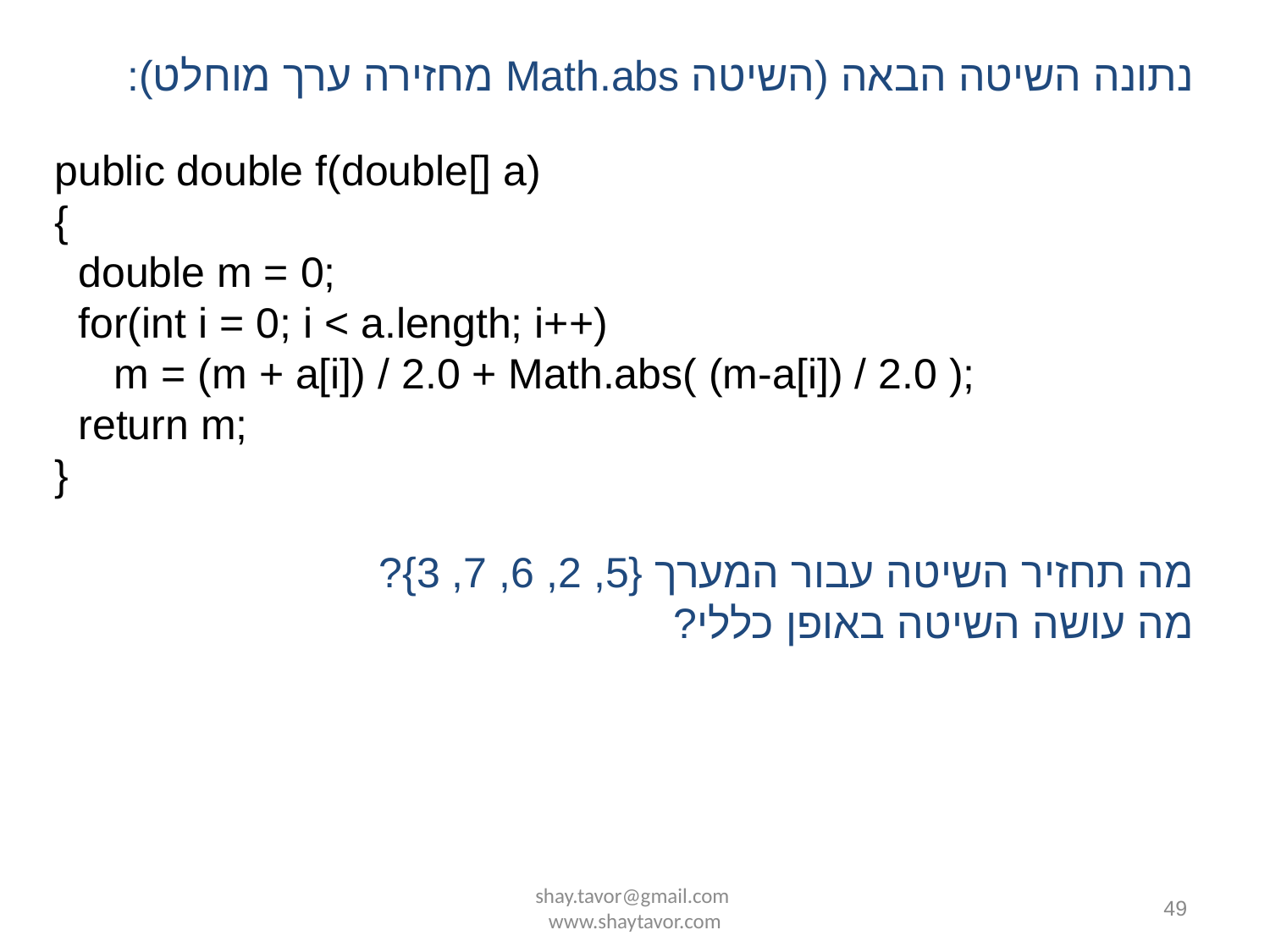

נתונה השיטה הבאה (השיטה Math.abs מחזירה ערך מוחלט):
public double f(double[] a)
{
  double m = 0;
  for(int i = 0; i < a.length; i++)
     m = (m + a[i]) / 2.0 + Math.abs( (m-a[i]) / 2.0 );
  return m;
}

מה תחזיר השיטה עבור המערך {5, 2, 6, 7, 3}?
מה עושה השיטה באופן כללי?
shay.tavor@gmail.com  www.shaytavor.com
49